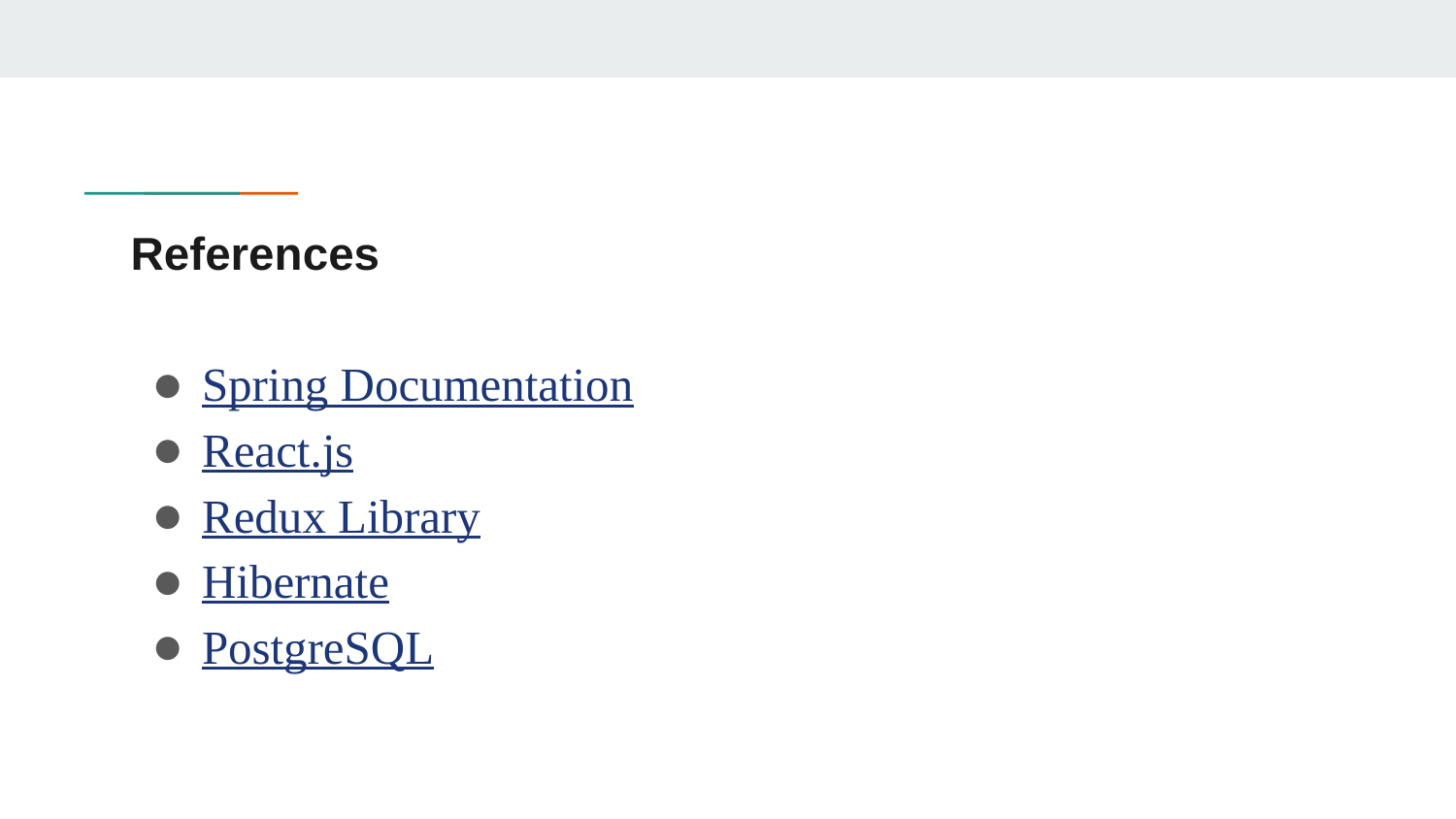

# References
Spring Documentation
React.js
Redux Library
Hibernate
PostgreSQL